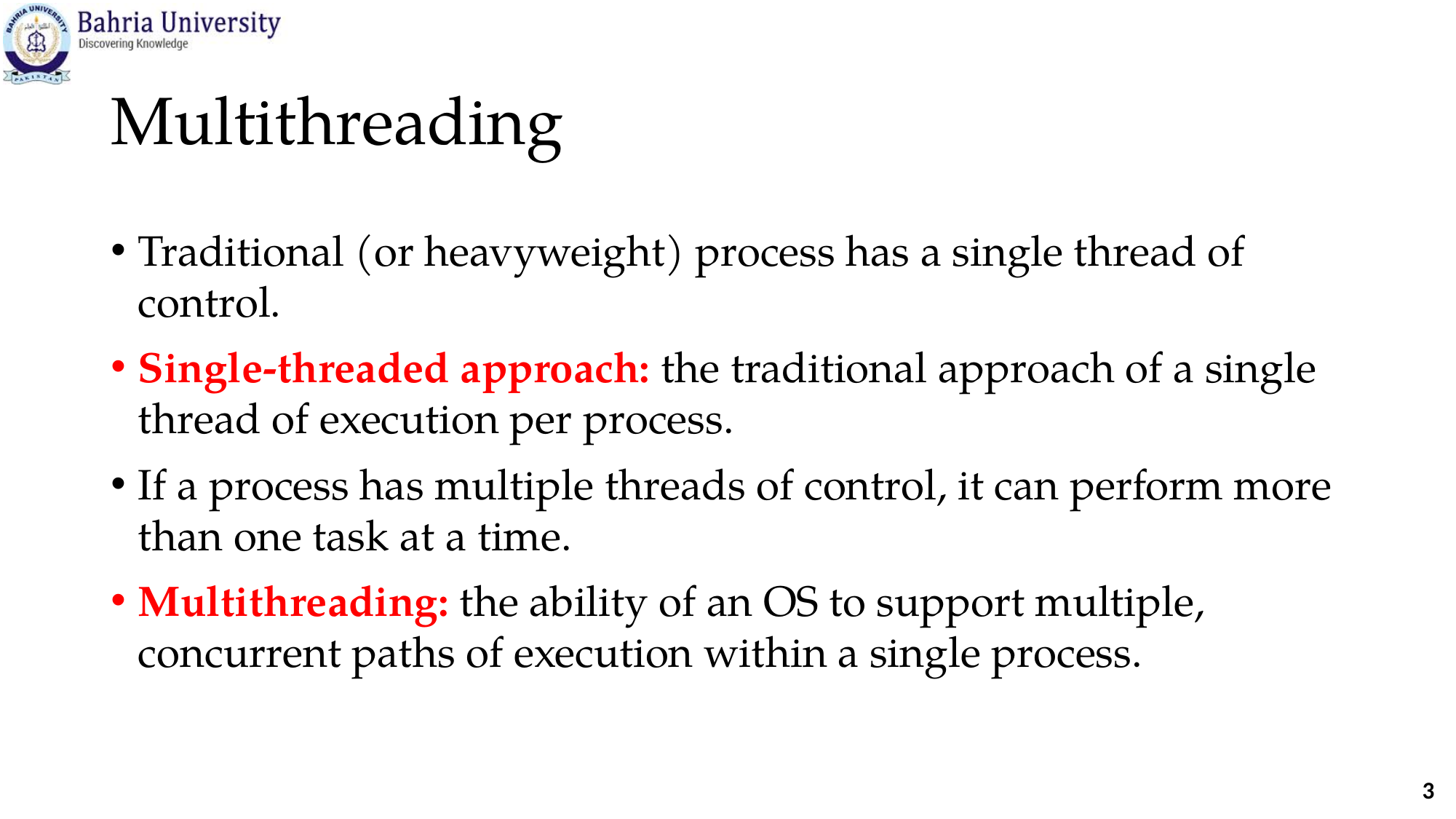

# Multithreading
Traditional (or heavyweight) process has a single thread of control.
Single-threaded approach: the traditional approach of a single thread of execution per process.
If a process has multiple threads of control, it can perform more than one task at a time.
Multithreading: the ability of an OS to support multiple, concurrent paths of execution within a single process.
3